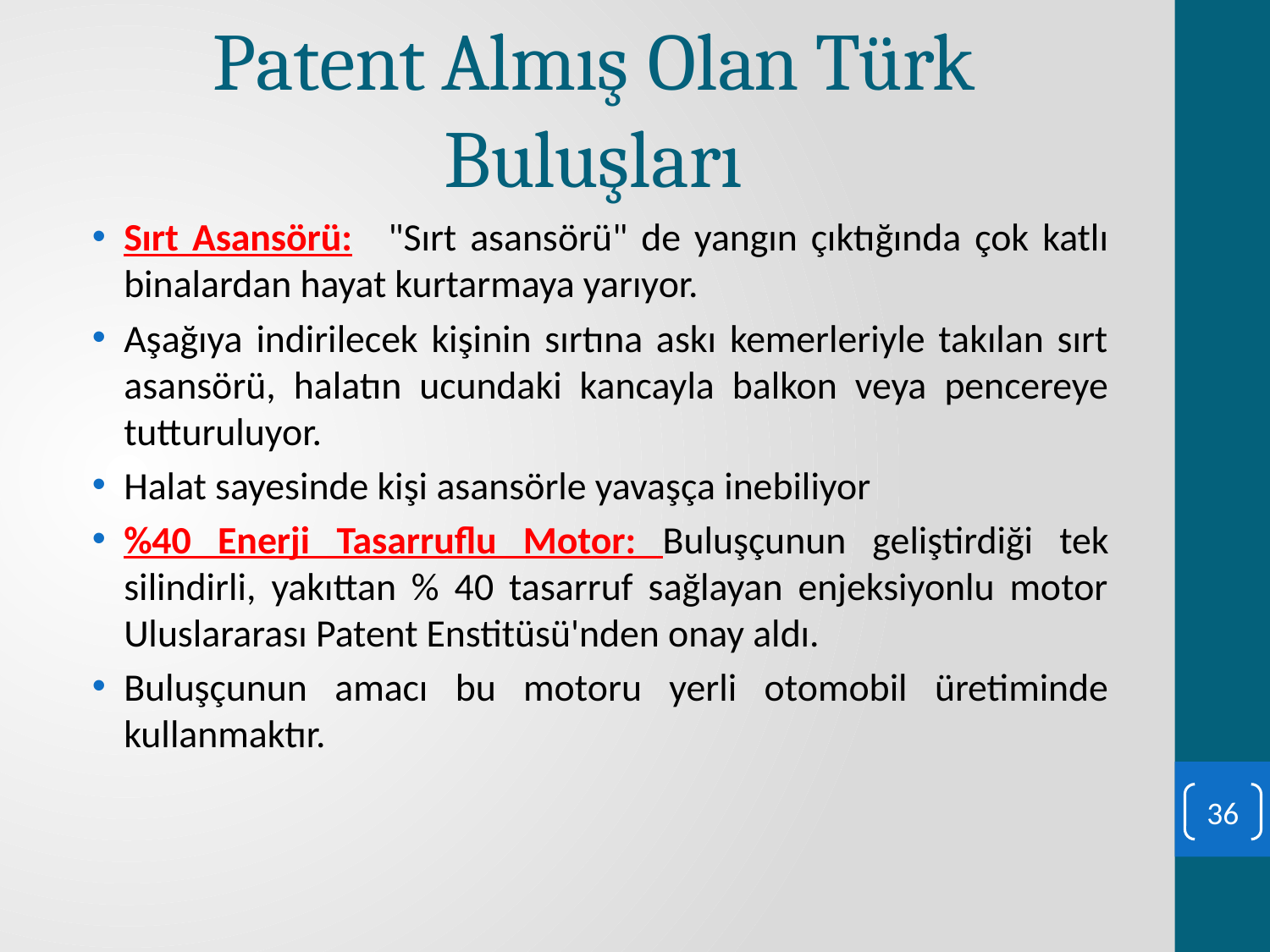

# Patent Almış Olan Türk Buluşları
Sırt Asansörü:   "Sırt asansörü" de yangın çıktığında çok katlı binalardan hayat kurtarmaya yarıyor.
Aşağıya indirilecek kişinin sırtına askı kemerleriyle takılan sırt asansörü, halatın ucundaki kancayla balkon veya pencereye tutturuluyor.
Halat sayesinde kişi asansörle yavaşça inebiliyor
%40 Enerji Tasarruflu Motor: Buluşçunun geliştirdiği tek silindirli, yakıttan % 40 tasarruf sağlayan enjeksiyonlu motor Uluslararası Patent Enstitüsü'nden onay aldı.
Buluşçunun amacı bu motoru yerli otomobil üretiminde kullanmaktır.

36